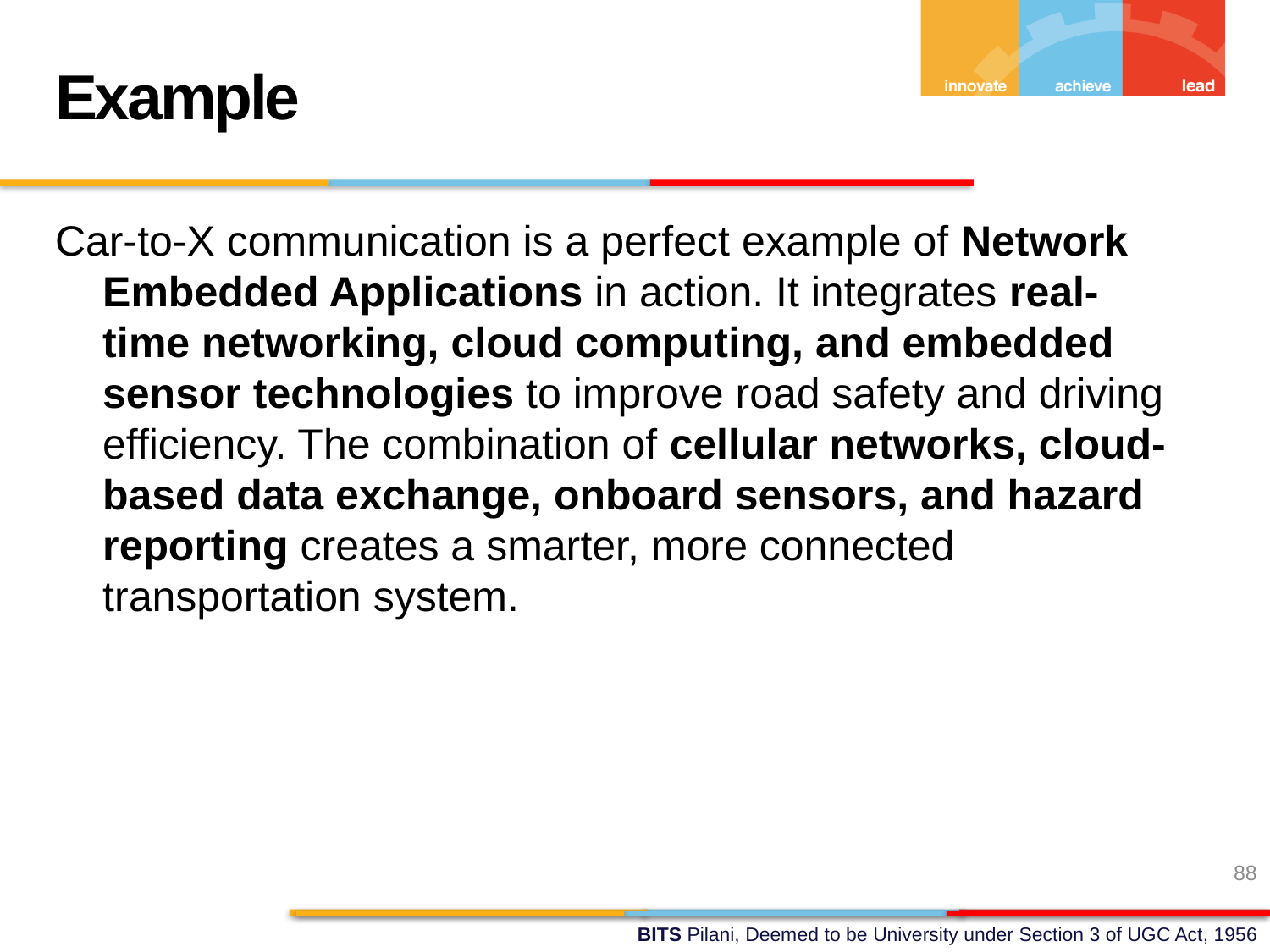

Example
Car-to-X communication is a perfect example of Network Embedded Applications in action. It integrates real-time networking, cloud computing, and embedded sensor technologies to improve road safety and driving efficiency. The combination of cellular networks, cloud-based data exchange, onboard sensors, and hazard reporting creates a smarter, more connected transportation system.
88